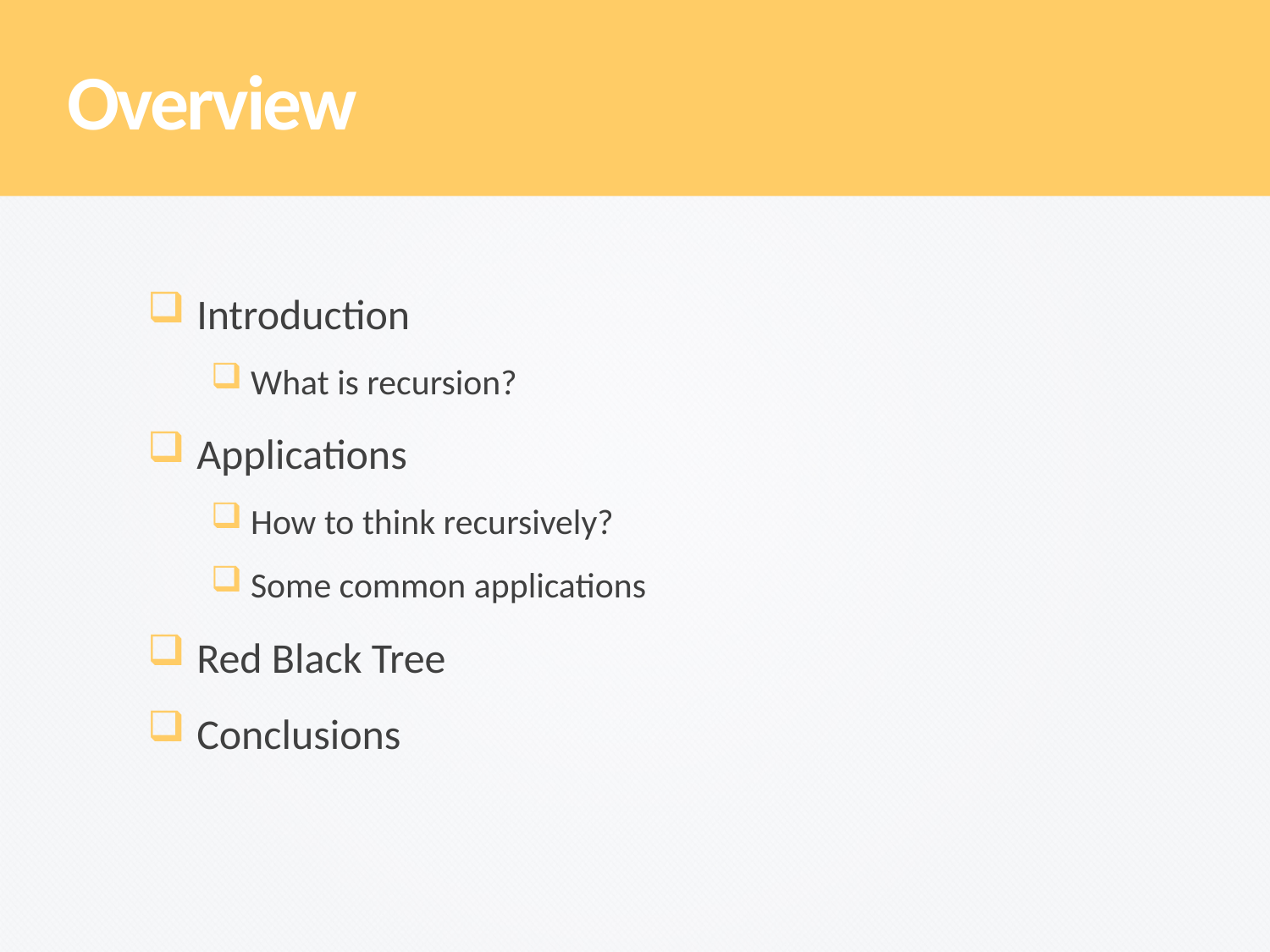

Overview
 Introduction
What is recursion?
 Applications
How to think recursively?
Some common applications
 Red Black Tree
 Conclusions